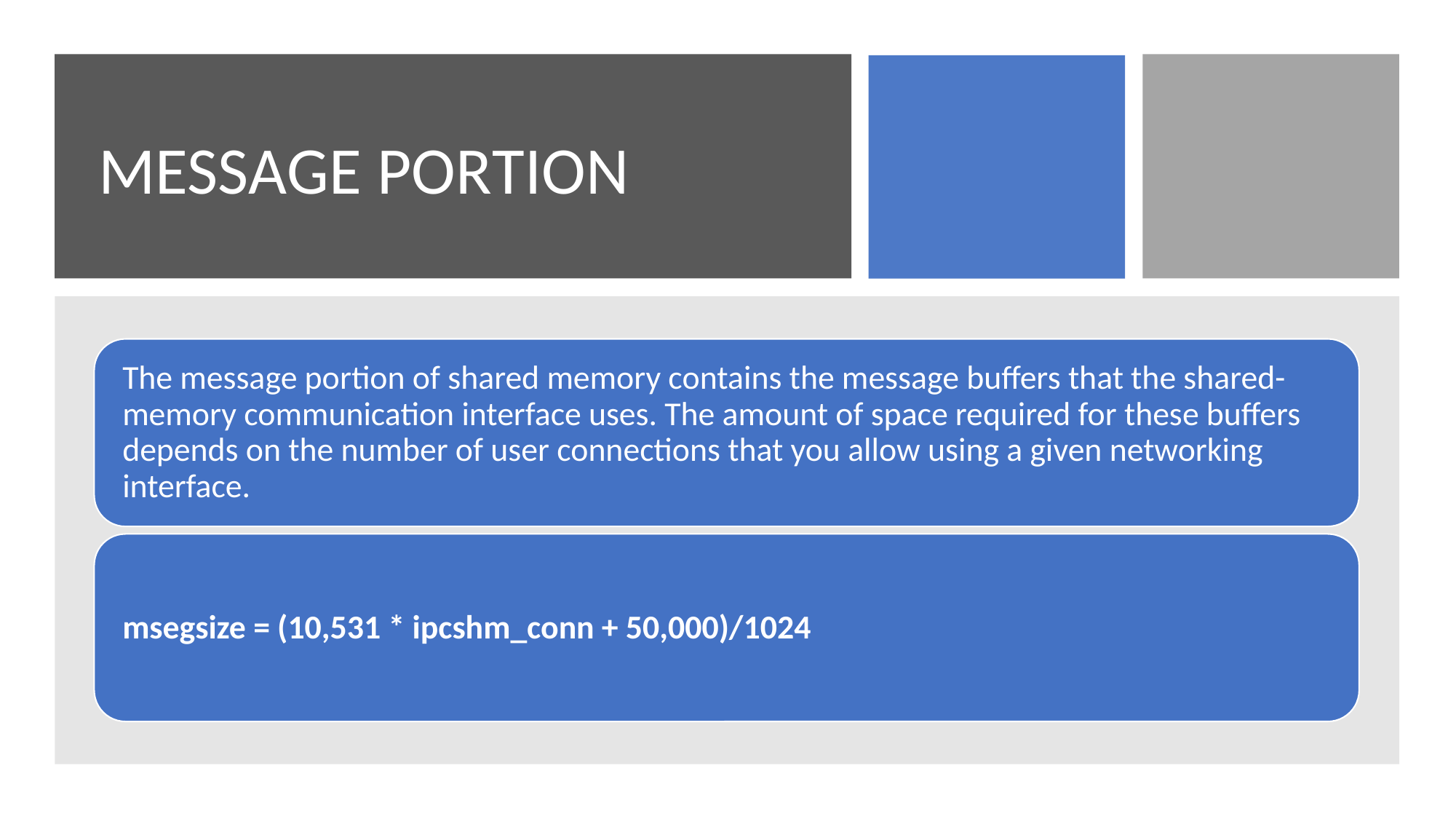

# MESSAGE PORTION

The message portion of shared memory contains the message buffers that the shared-memory communication interface uses. The amount of space required for these buffers depends on the number of user connections that you allow using a given networking interface.
msegsize = (10,531 * ipcshm_conn + 50,000)/1024